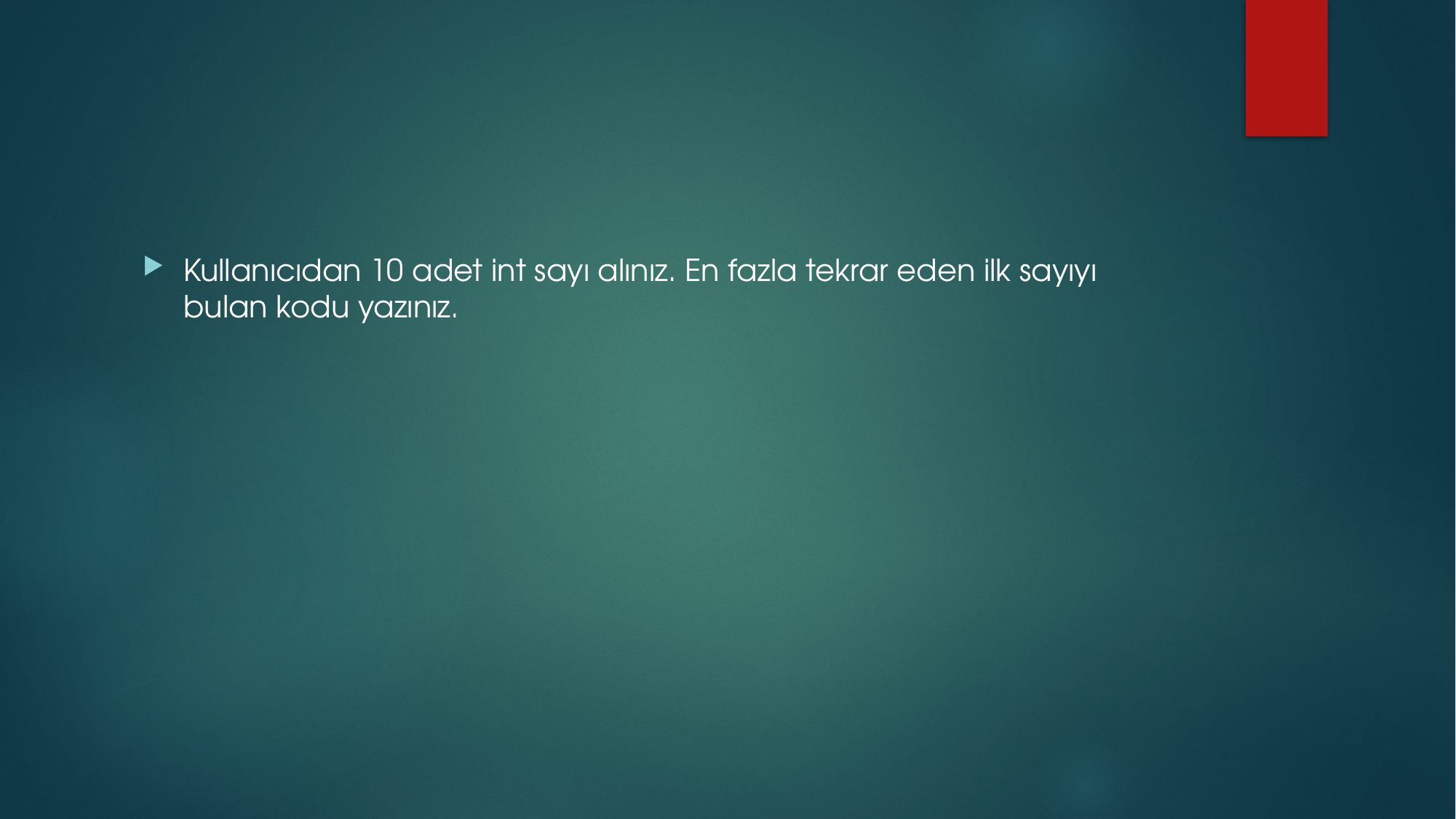

#
Kullanıcıdan 10 adet int sayı alınız. En fazla tekrar eden ilk sayıyı bulan kodu yazınız.